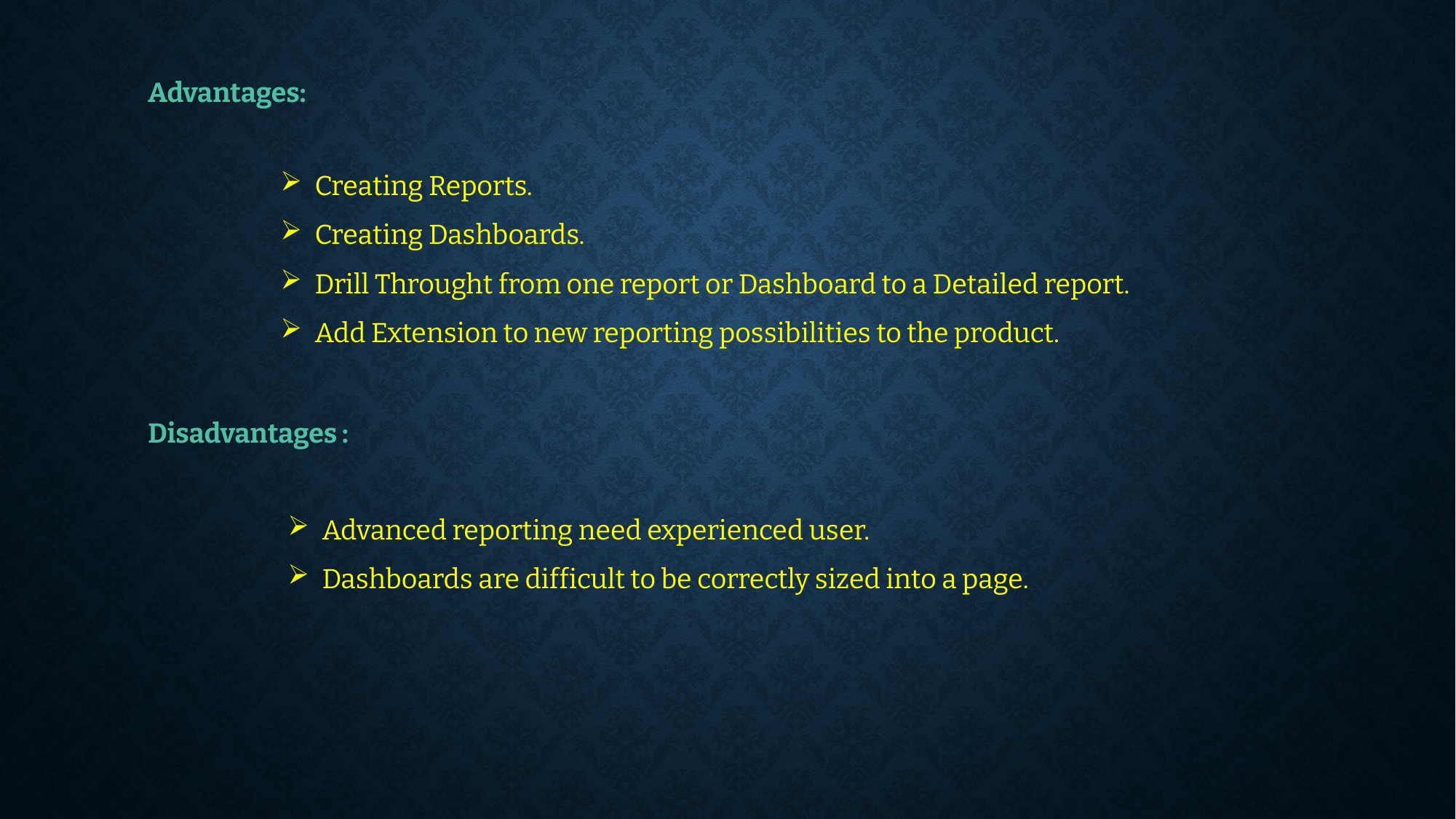

Advantages:

Creating Reports.
Creating Dashboards.
Drill Throught from one report or Dashboard to a Detailed report.
Add Extension to new reporting possibilities to the product.
Disadvantages :
Advanced reporting need experienced user.
Dashboards are difficult to be correctly sized into a page.